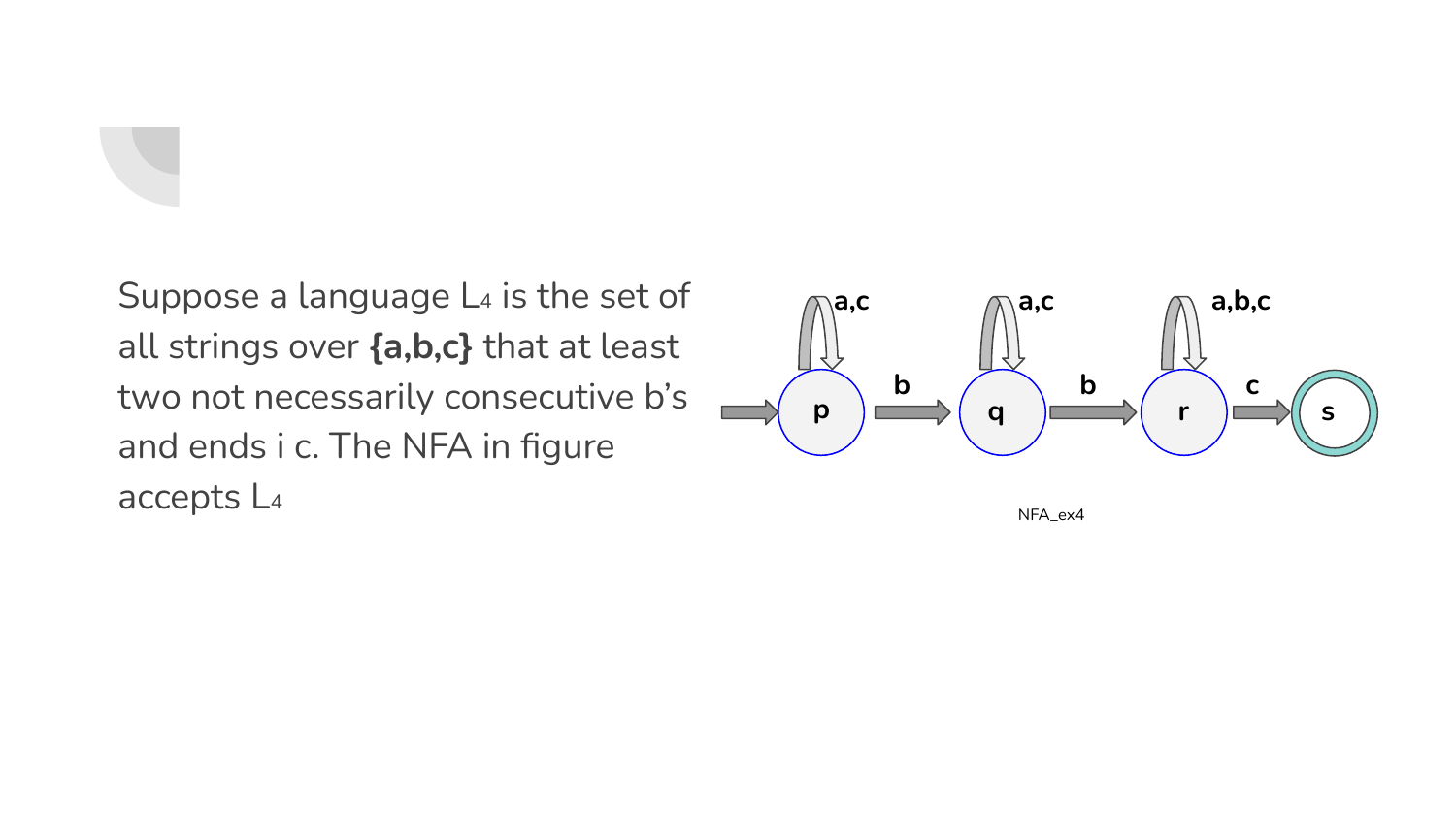

Suppose a language L4 is the set of all strings over {a,b,c} that at least two not necessarily consecutive b’s and ends i c. The NFA in figure accepts L4
a,c
a,c
a,b,c

b
b
c

p
q
r
s

NFA_ex4